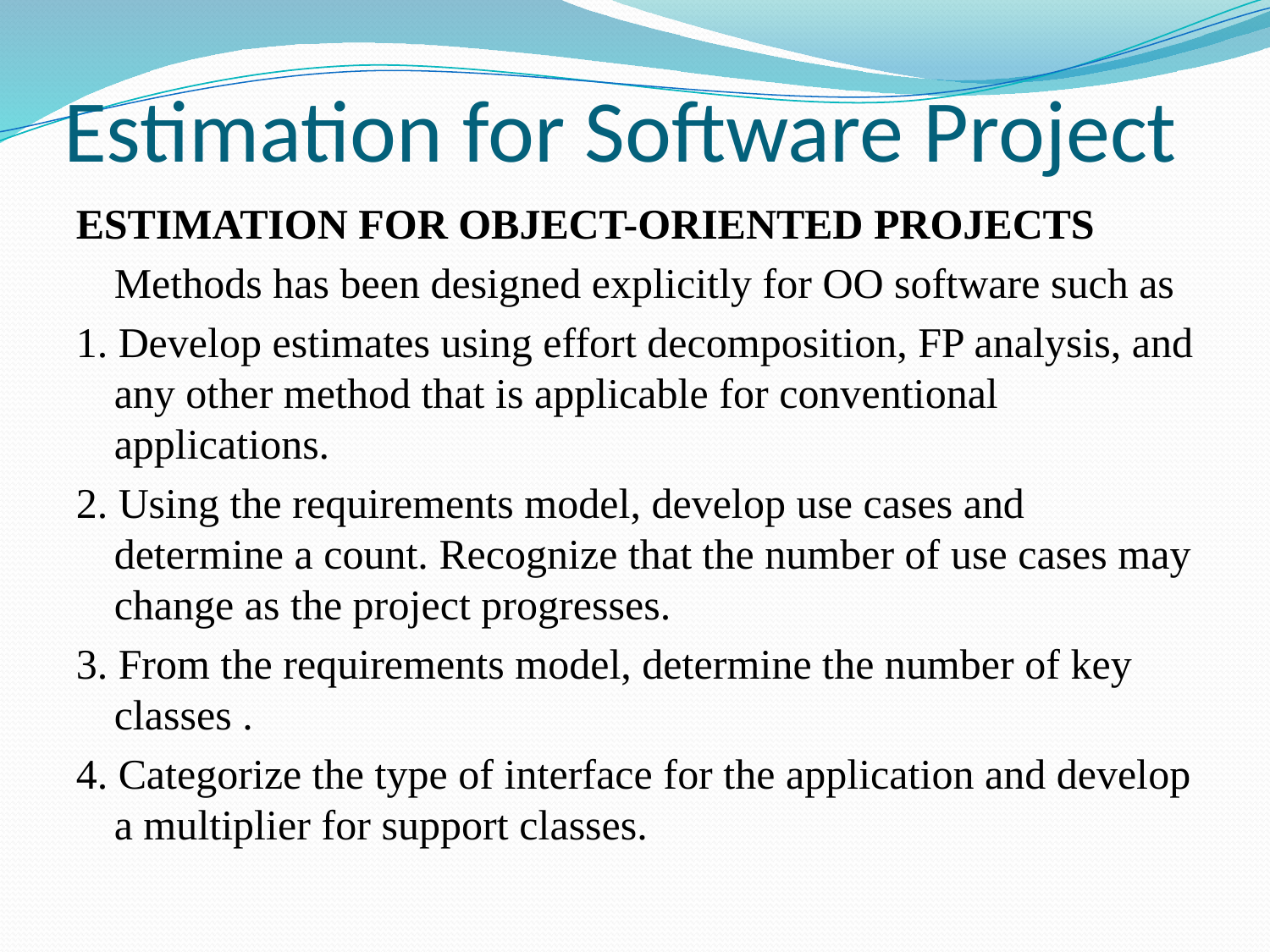

# Estimation for Software Project
ESTIMATION FOR OBJECT-ORIENTED PROJECTS
	Methods has been designed explicitly for OO software such as
1. Develop estimates using effort decomposition, FP analysis, and any other method that is applicable for conventional applications.
2. Using the requirements model, develop use cases and determine a count. Recognize that the number of use cases may change as the project progresses.
3. From the requirements model, determine the number of key classes .
4. Categorize the type of interface for the application and develop a multiplier for support classes.